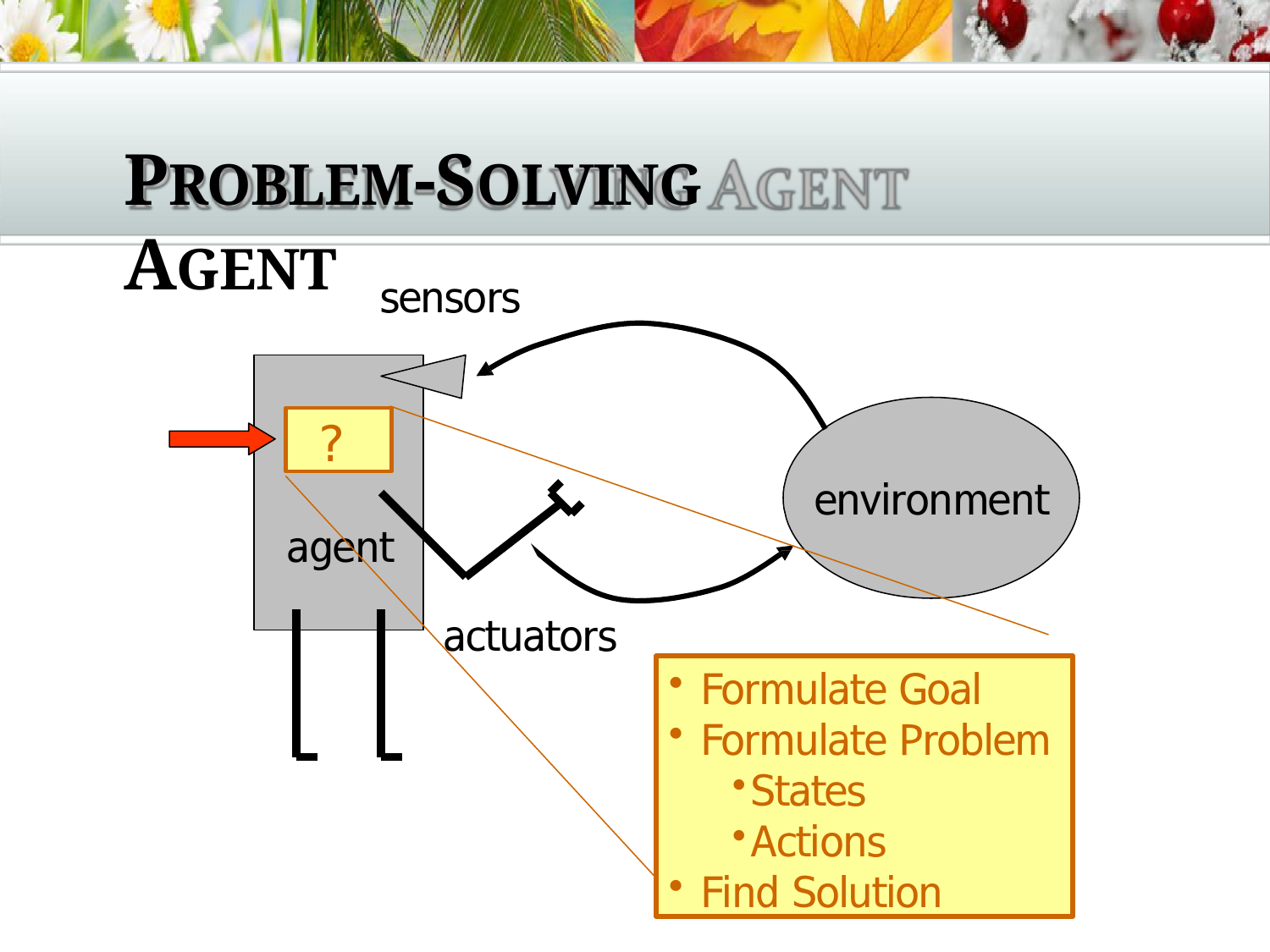

# PROBLEM-SOLVING AGENT

sensors

?

environment

agent
actuators

Formulate Goal
Formulate Problem
States
Actions
Find Solution